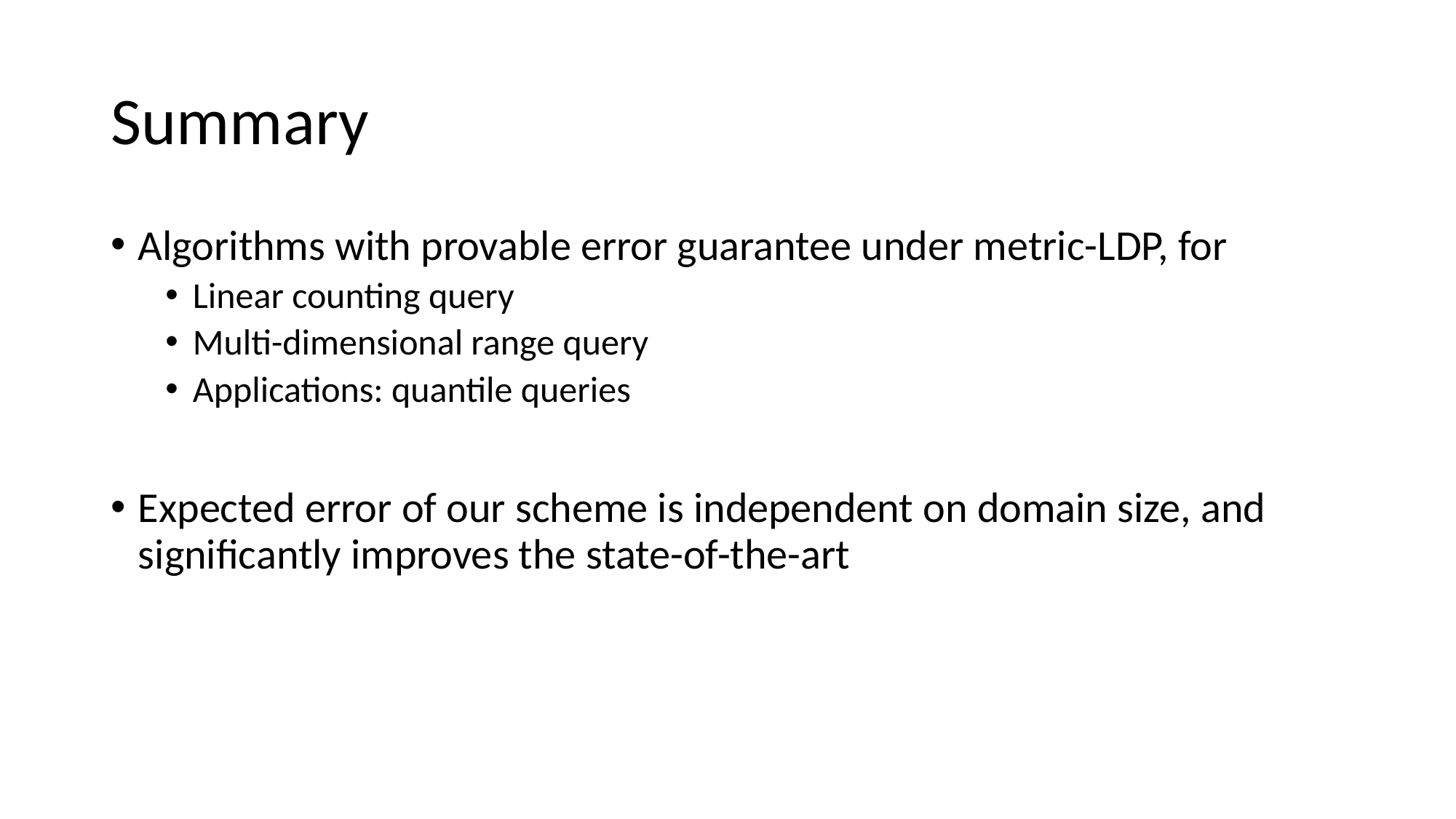

# Summary
Algorithms with provable error guarantee under metric-LDP, for
Linear counting query
Multi-dimensional range query
Applications: quantile queries

Expected error of our scheme is independent on domain size, and significantly improves the state-of-the-art